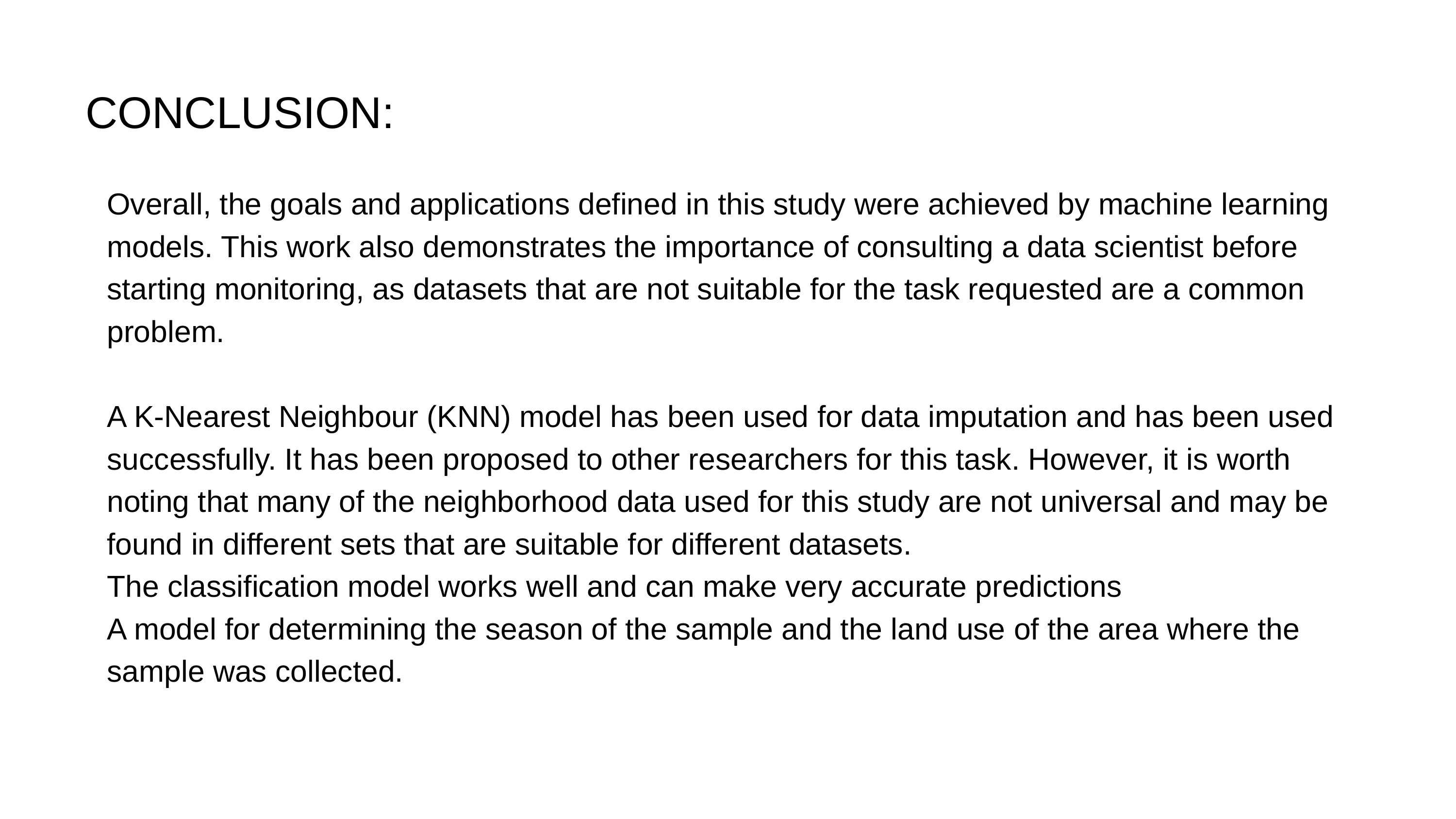

CONCLUSION:
Overall, the goals and applications defined in this study were achieved by machine learning models. This work also demonstrates the importance of consulting a data scientist before starting monitoring, as datasets that are not suitable for the task requested are a common problem.

A K-Nearest Neighbour (KNN) model has been used for data imputation and has been used successfully. It has been proposed to other researchers for this task. However, it is worth noting that many of the neighborhood data used for this study are not universal and may be found in different sets that are suitable for different datasets.
The classification model works well and can make very accurate predictions
A model for determining the season of the sample and the land use of the area where the sample was collected.